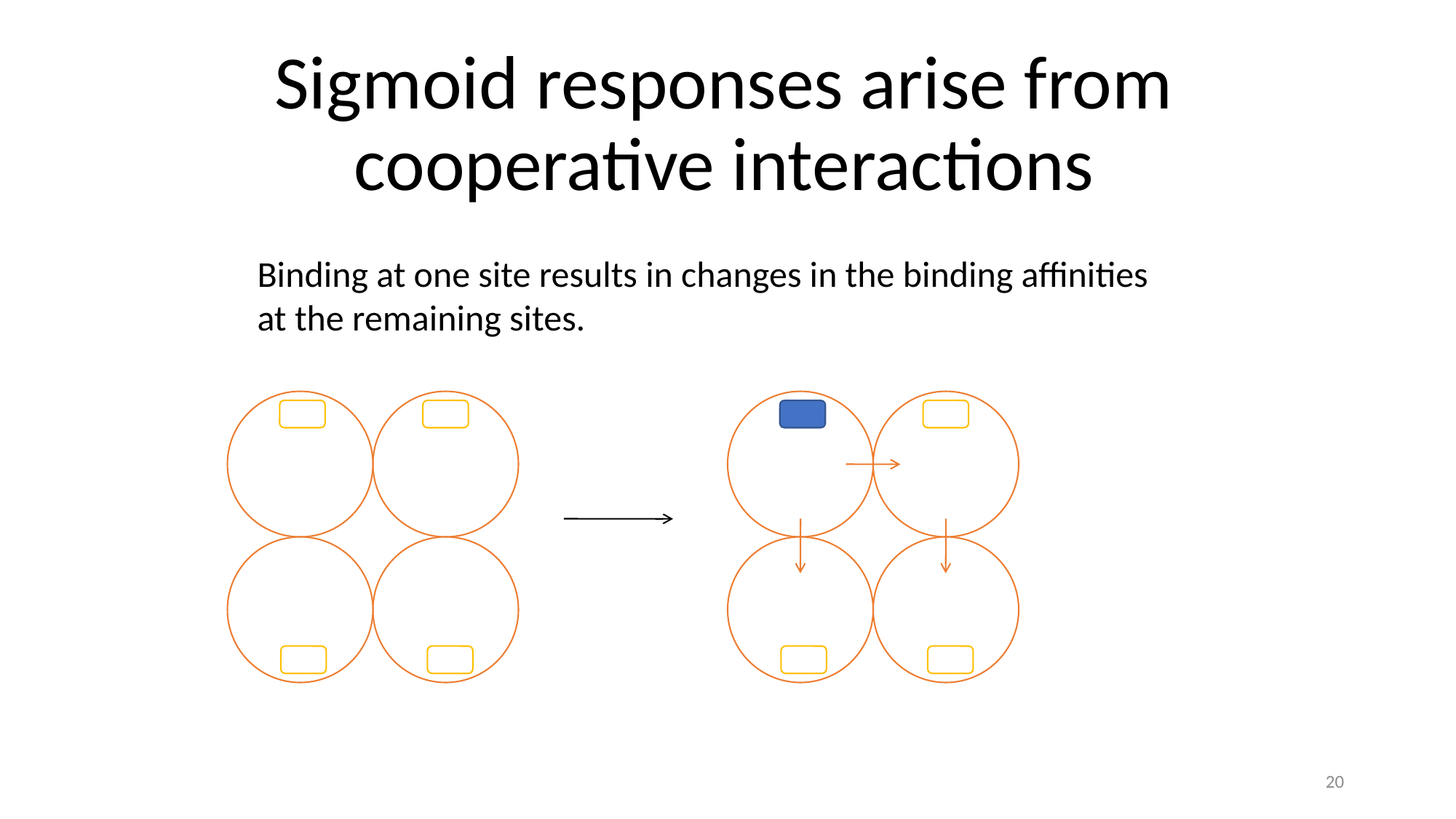

# Sigmoid responses arise from cooperative interactions
Binding at one site results in changes in the binding affinities
at the remaining sites.

20